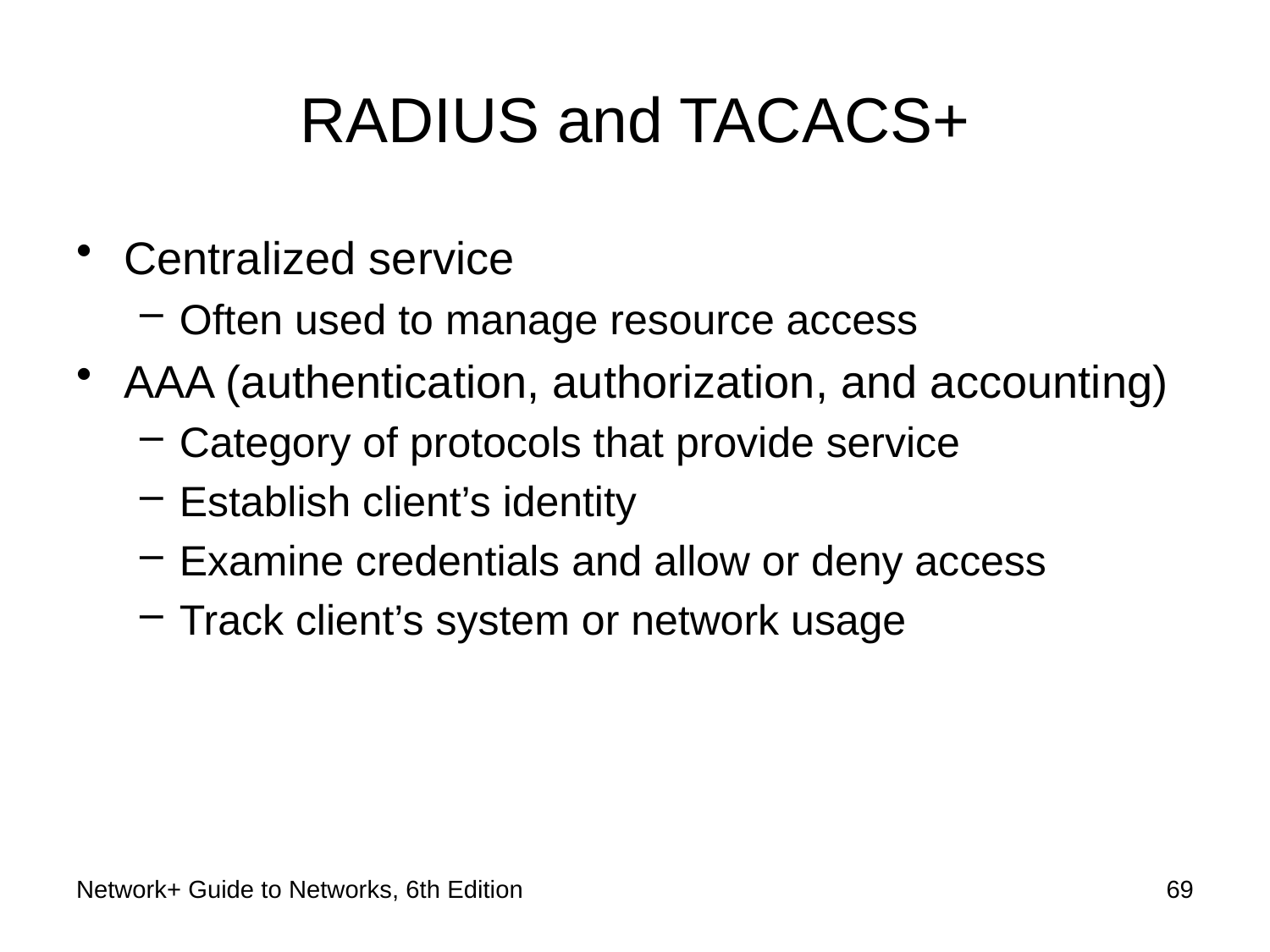

# RADIUS and TACACS+
Centralized service
Often used to manage resource access
AAA (authentication, authorization, and accounting)
Category of protocols that provide service
Establish client’s identity
Examine credentials and allow or deny access
Track client’s system or network usage
Network+ Guide to Networks, 6th Edition
69